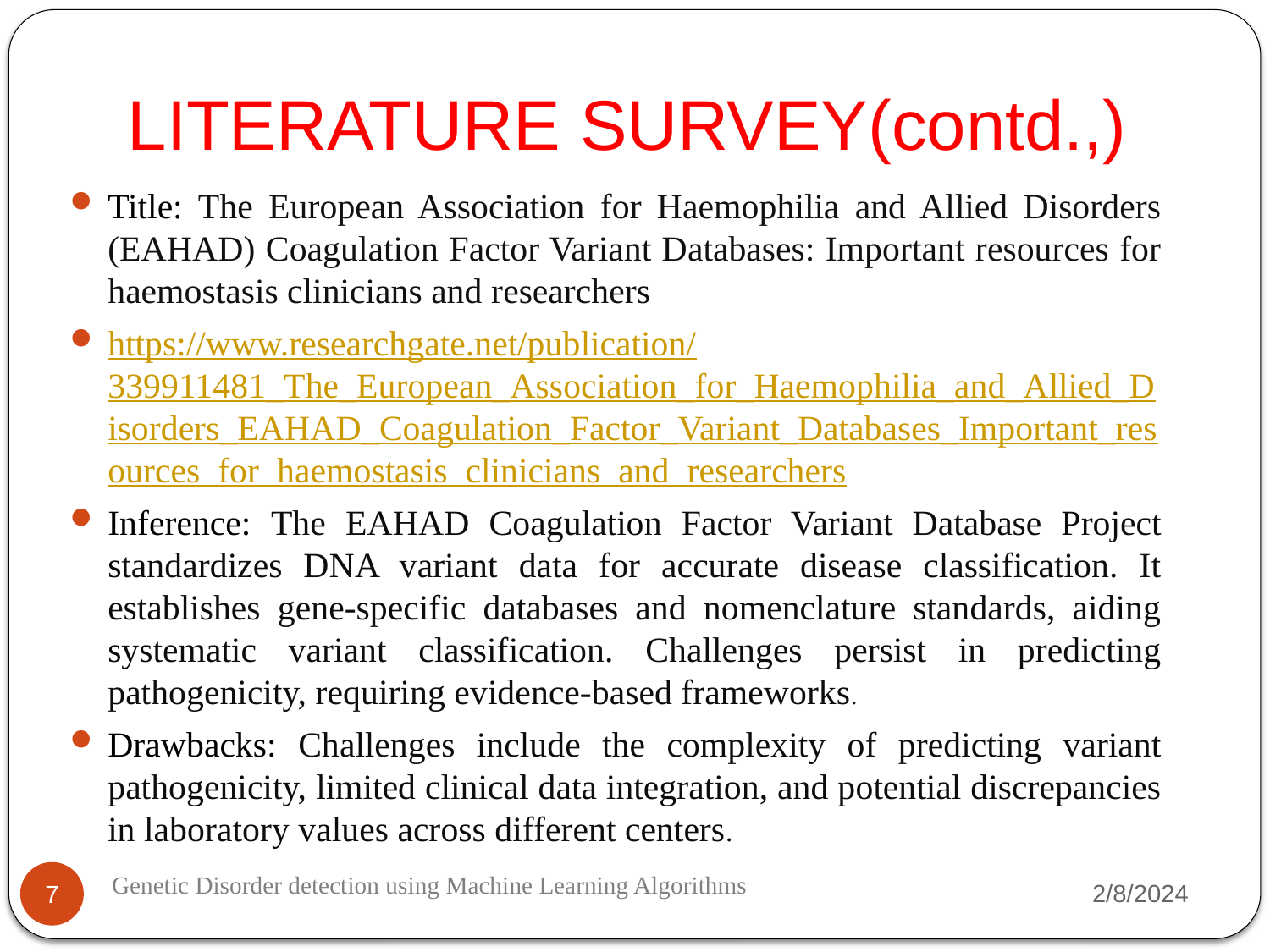

# LITERATURE SURVEY(contd.,)
Title: The European Association for Haemophilia and Allied Disorders (EAHAD) Coagulation Factor Variant Databases: Important resources for haemostasis clinicians and researchers
https://www.researchgate.net/publication/339911481_The_European_Association_for_Haemophilia_and_Allied_Disorders_EAHAD_Coagulation_Factor_Variant_Databases_Important_resources_for_haemostasis_clinicians_and_researchers
Inference: The EAHAD Coagulation Factor Variant Database Project standardizes DNA variant data for accurate disease classification. It establishes gene-specific databases and nomenclature standards, aiding systematic variant classification. Challenges persist in predicting pathogenicity, requiring evidence-based frameworks.
Drawbacks: Challenges include the complexity of predicting variant pathogenicity, limited clinical data integration, and potential discrepancies in laboratory values across different centers.
2/8/2024
7
Genetic Disorder detection using Machine Learning Algorithms